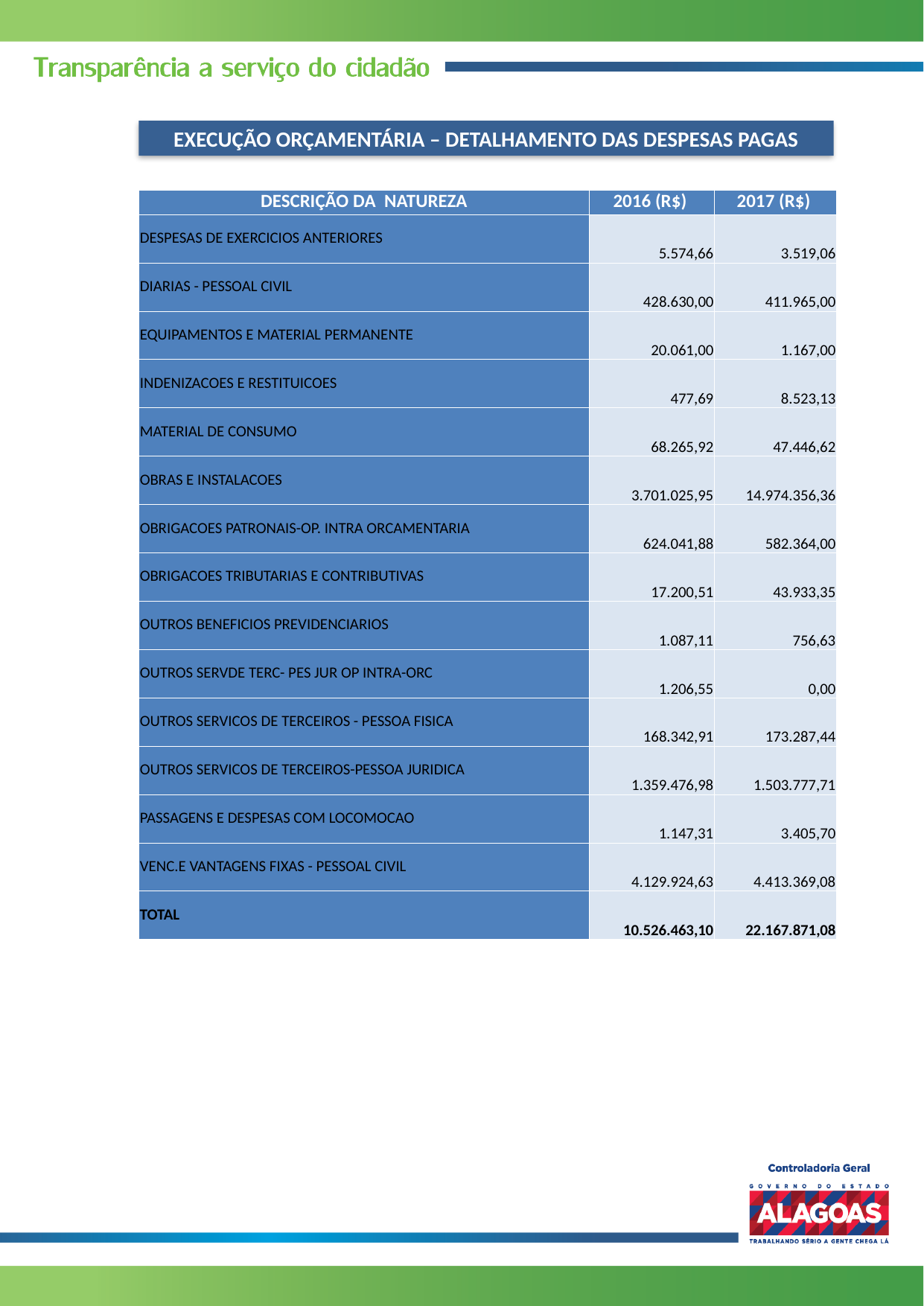

EXECUÇÃO ORÇAMENTÁRIA – DETALHAMENTO DAS DESPESAS PAGAS
| DESCRIÇÃO DA NATUREZA | 2016 (R$) | 2017 (R$) |
| --- | --- | --- |
| DESPESAS DE EXERCICIOS ANTERIORES | 5.574,66 | 3.519,06 |
| DIARIAS - PESSOAL CIVIL | 428.630,00 | 411.965,00 |
| EQUIPAMENTOS E MATERIAL PERMANENTE | 20.061,00 | 1.167,00 |
| INDENIZACOES E RESTITUICOES | 477,69 | 8.523,13 |
| MATERIAL DE CONSUMO | 68.265,92 | 47.446,62 |
| OBRAS E INSTALACOES | 3.701.025,95 | 14.974.356,36 |
| OBRIGACOES PATRONAIS-OP. INTRA ORCAMENTARIA | 624.041,88 | 582.364,00 |
| OBRIGACOES TRIBUTARIAS E CONTRIBUTIVAS | 17.200,51 | 43.933,35 |
| OUTROS BENEFICIOS PREVIDENCIARIOS | 1.087,11 | 756,63 |
| OUTROS SERVDE TERC- PES JUR OP INTRA-ORC | 1.206,55 | 0,00 |
| OUTROS SERVICOS DE TERCEIROS - PESSOA FISICA | 168.342,91 | 173.287,44 |
| OUTROS SERVICOS DE TERCEIROS-PESSOA JURIDICA | 1.359.476,98 | 1.503.777,71 |
| PASSAGENS E DESPESAS COM LOCOMOCAO | 1.147,31 | 3.405,70 |
| VENC.E VANTAGENS FIXAS - PESSOAL CIVIL | 4.129.924,63 | 4.413.369,08 |
| TOTAL | 10.526.463,10 | 22.167.871,08 |